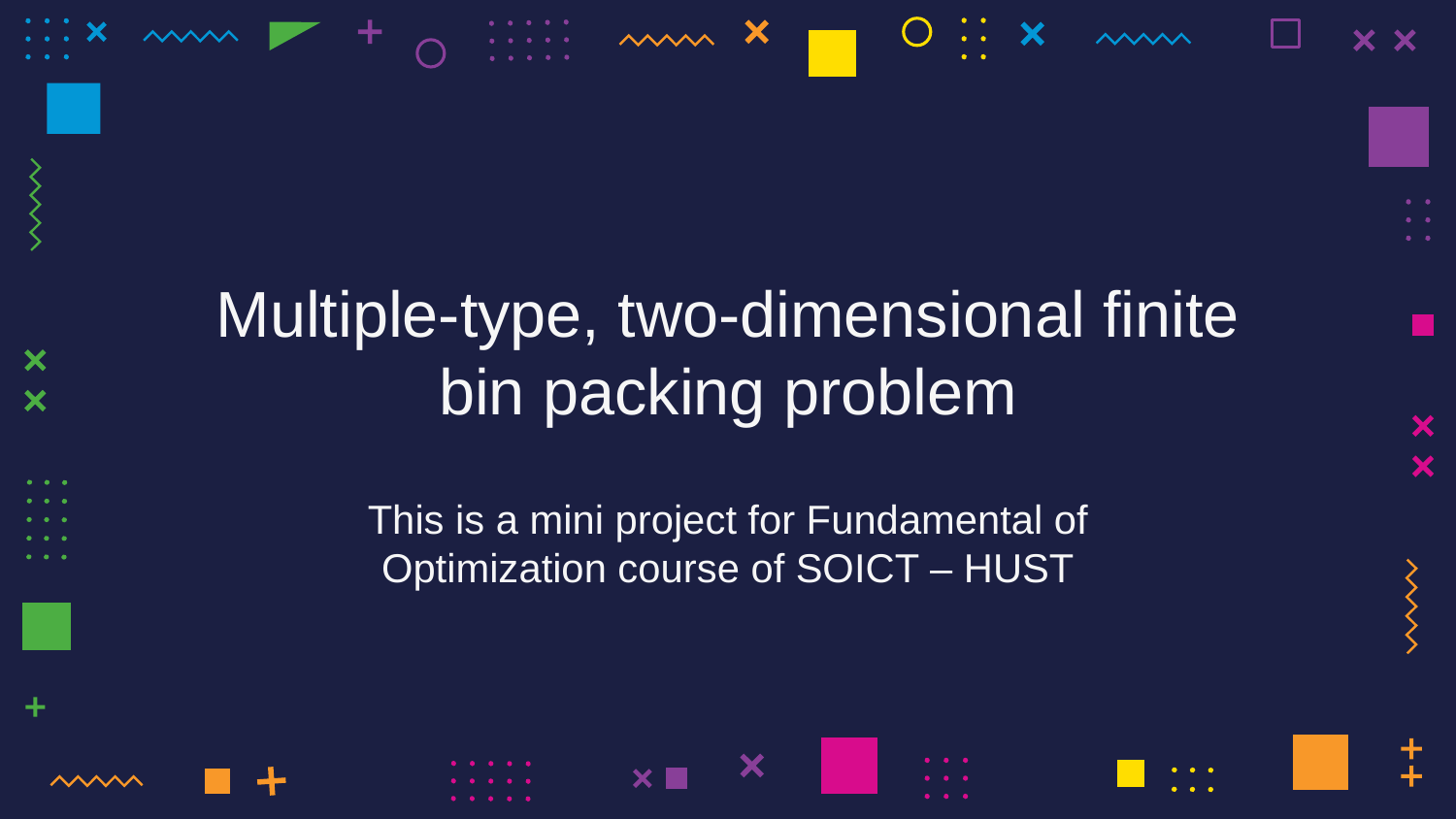

# Multiple-type, two-dimensional finite bin packing problem
This is a mini project for Fundamental of Optimization course of SOICT – HUST